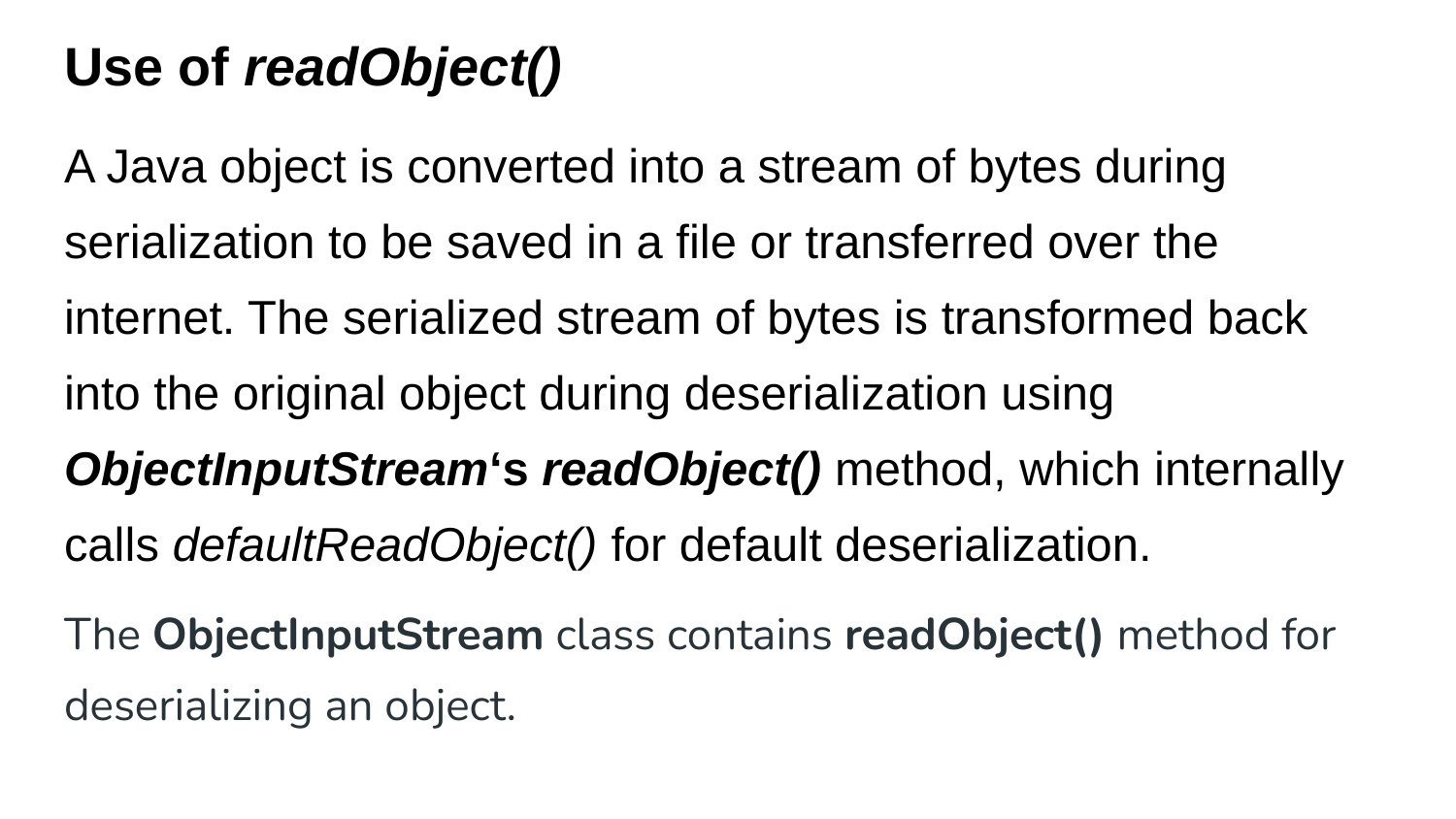

# Use of readObject()
A Java object is converted into a stream of bytes during serialization to be saved in a file or transferred over the internet. The serialized stream of bytes is transformed back into the original object during deserialization using ObjectInputStream‘s readObject() method, which internally calls defaultReadObject() for default deserialization.
The ObjectInputStream class contains readObject() method for deserializing an object.